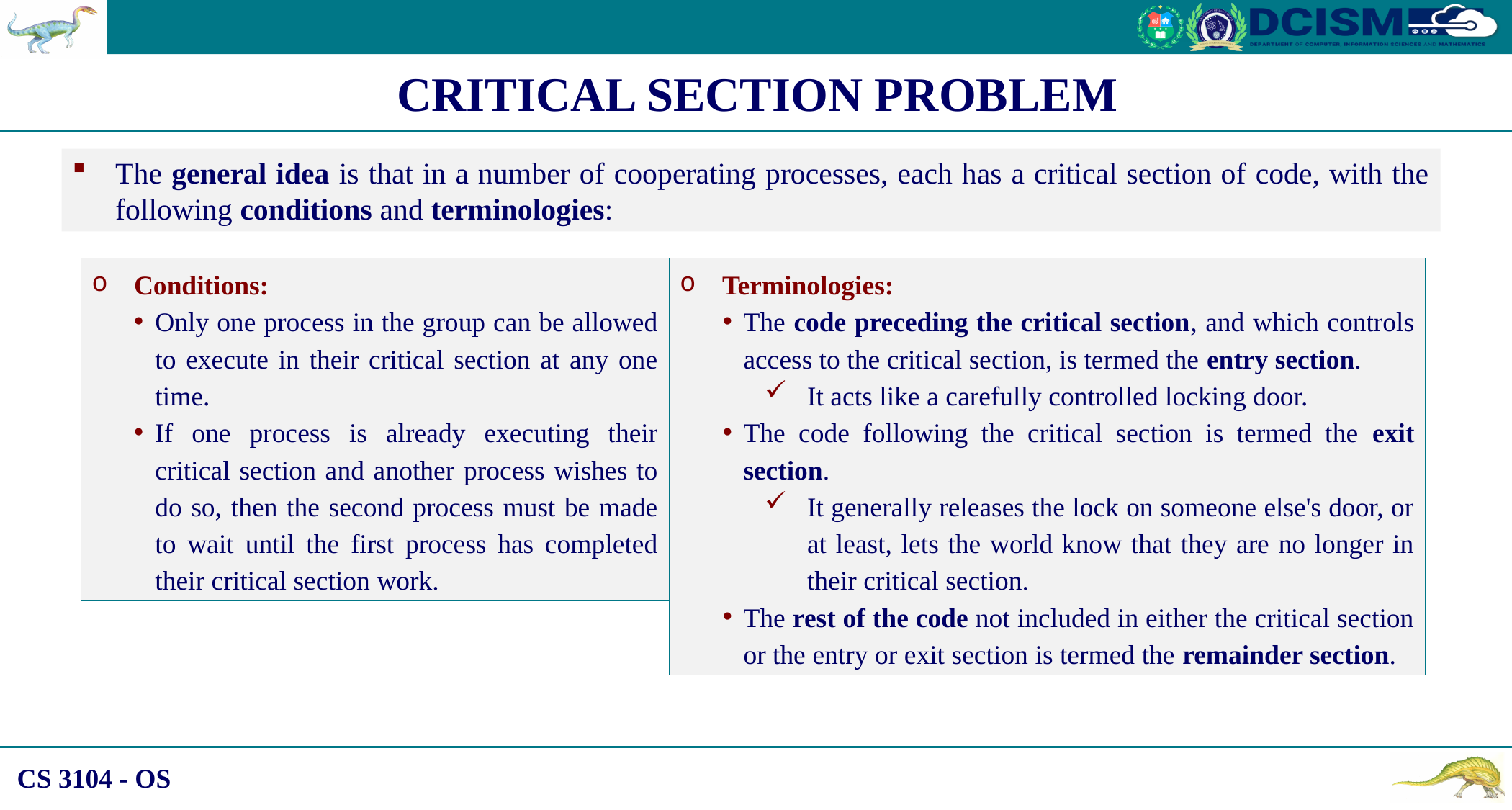

CRITICAL SECTION PROBLEM
The general idea is that in a number of cooperating processes, each has a critical section of code, with the following conditions and terminologies:
Conditions:
Only one process in the group can be allowed to execute in their critical section at any one time.
If one process is already executing their critical section and another process wishes to do so, then the second process must be made to wait until the first process has completed their critical section work.
Terminologies:
The code preceding the critical section, and which controls access to the critical section, is termed the entry section.
It acts like a carefully controlled locking door.
The code following the critical section is termed the exit section.
It generally releases the lock on someone else's door, or at least, lets the world know that they are no longer in their critical section.
The rest of the code not included in either the critical section or the entry or exit section is termed the remainder section.